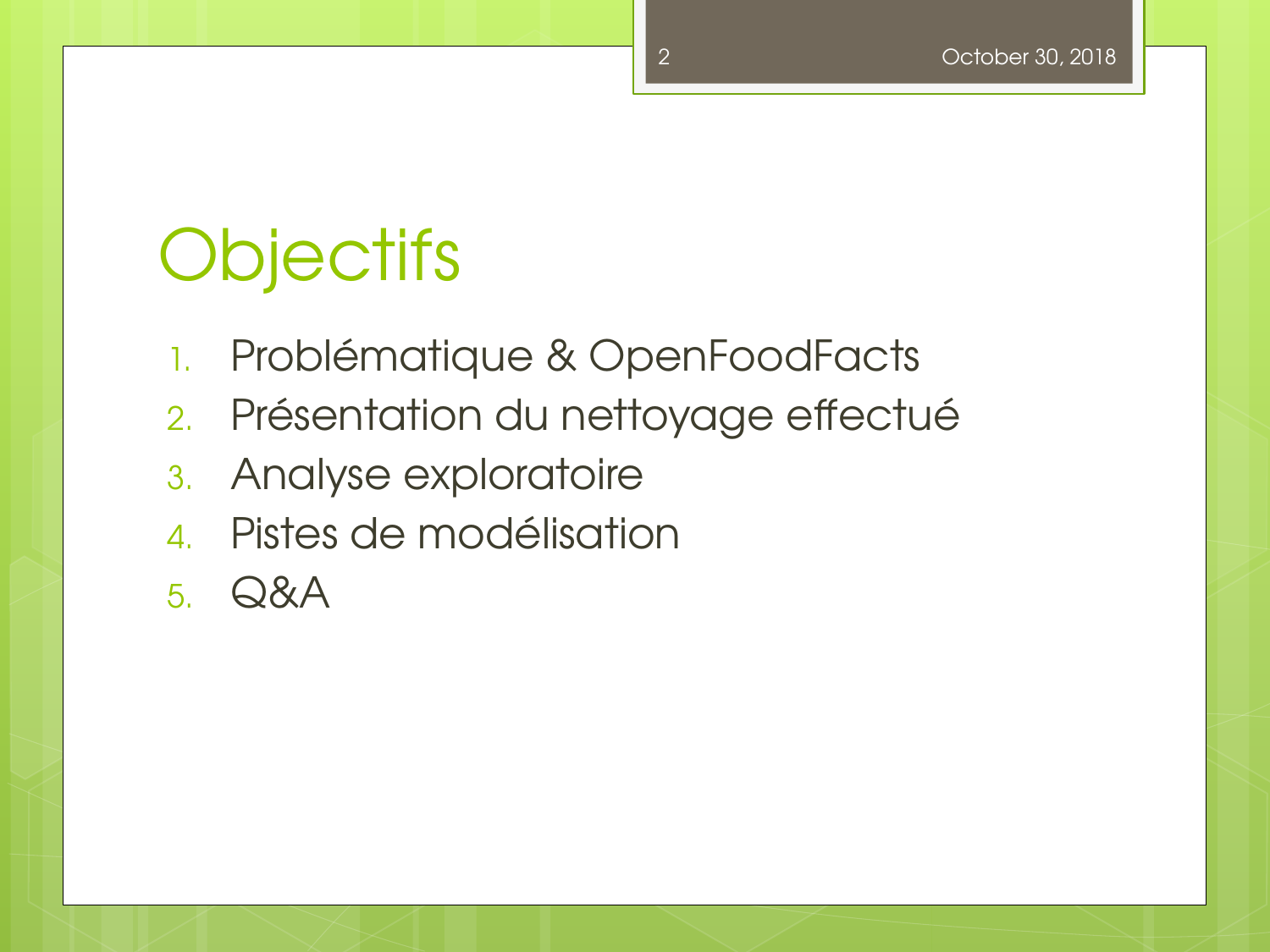

2
October 30, 2018
# Objectifs
Problématique & OpenFoodFacts
Présentation du nettoyage effectué
Analyse exploratoire
Pistes de modélisation
Q&A